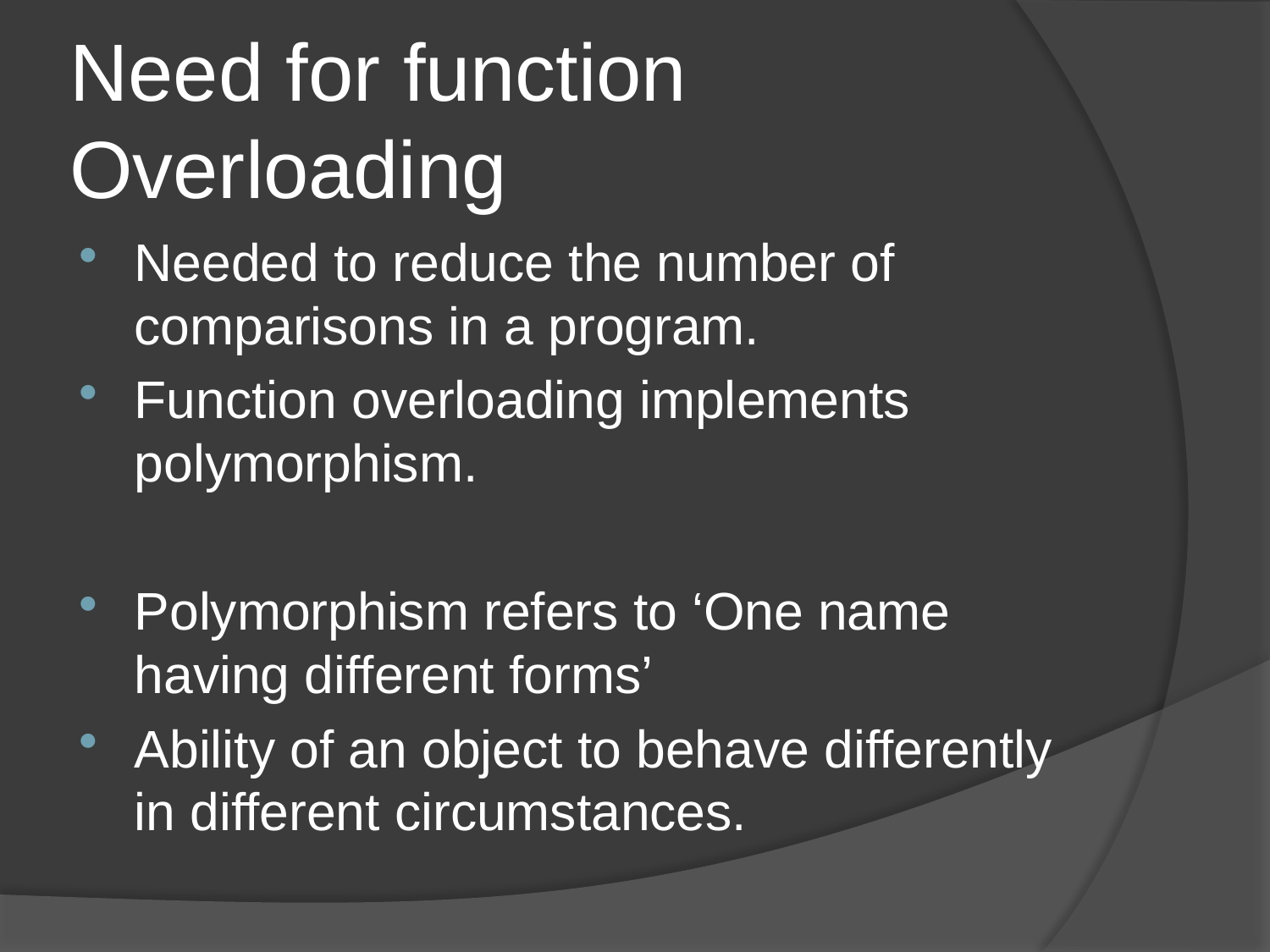

# Need for function Overloading
Needed to reduce the number of comparisons in a program.
Function overloading implements polymorphism.

Polymorphism refers to ‘One name having different forms’
Ability of an object to behave differently in different circumstances.